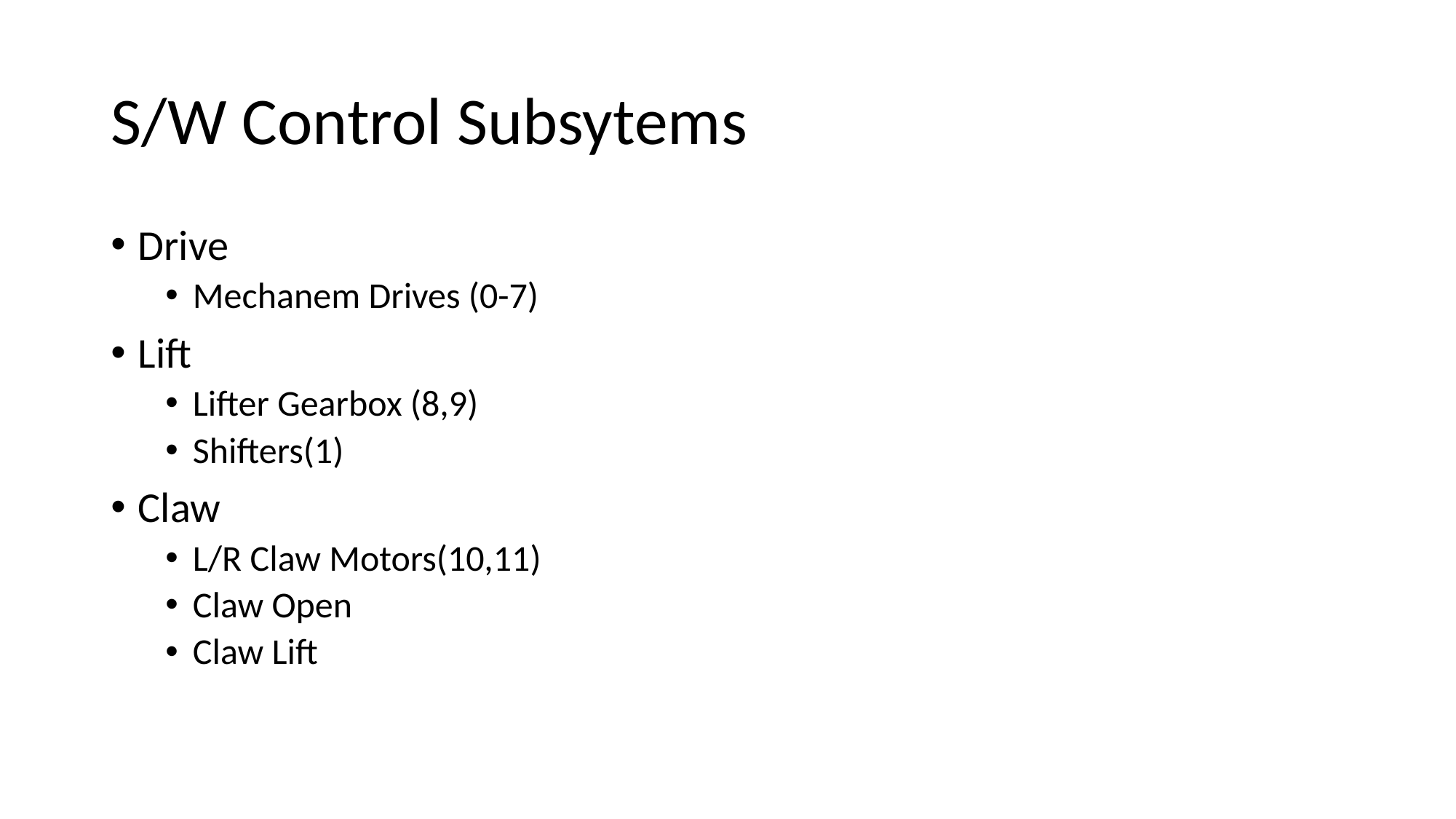

# S/W Control Subsytems
Drive
Mechanem Drives (0-7)
Lift
Lifter Gearbox (8,9)
Shifters(1)
Claw
L/R Claw Motors(10,11)
Claw Open
Claw Lift